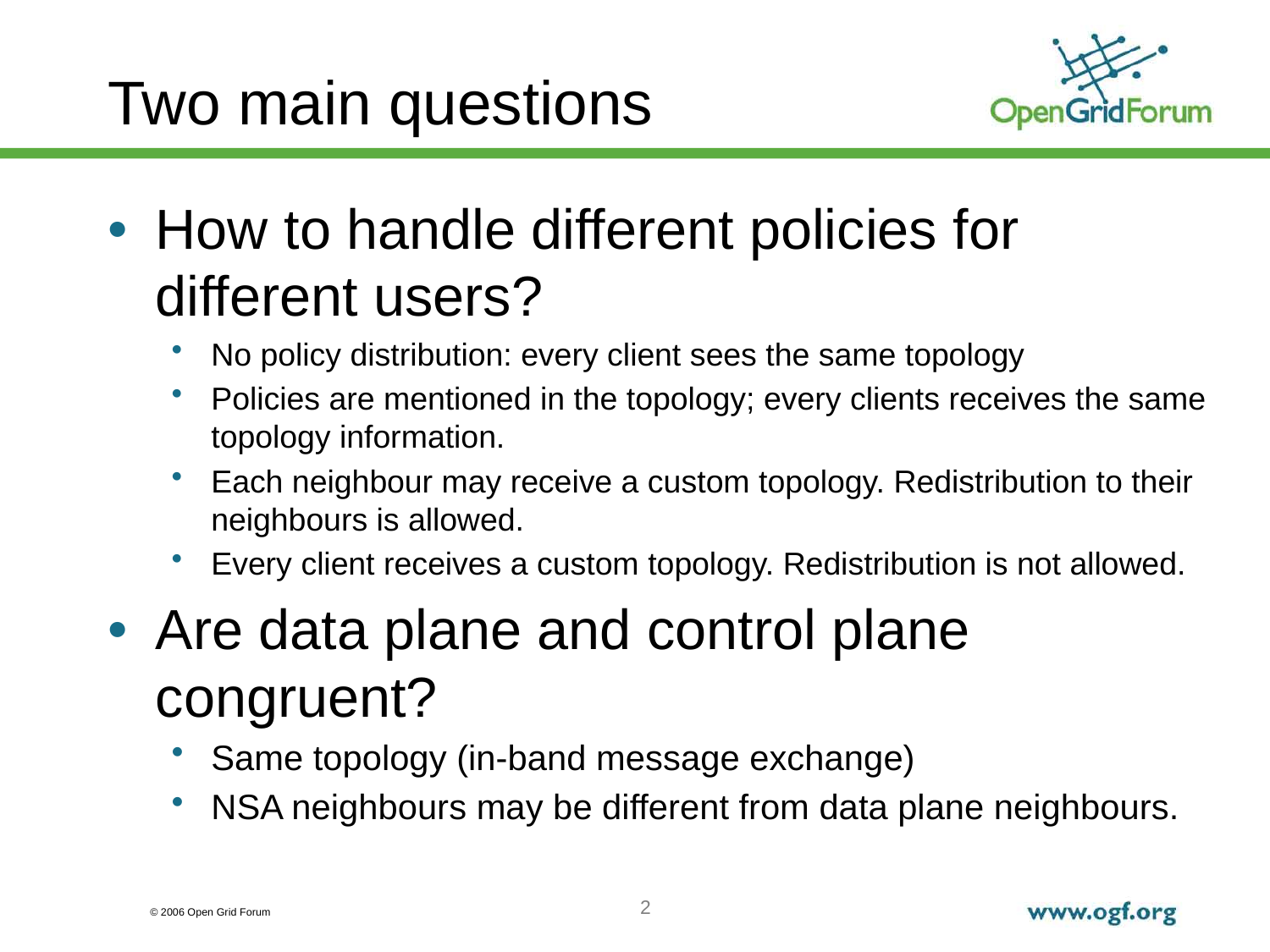

# Two main questions
How to handle different policies for different users?
No policy distribution: every client sees the same topology
Policies are mentioned in the topology; every clients receives the same topology information.
Each neighbour may receive a custom topology. Redistribution to their neighbours is allowed.
Every client receives a custom topology. Redistribution is not allowed.
Are data plane and control plane congruent?
Same topology (in-band message exchange)
NSA neighbours may be different from data plane neighbours.
2